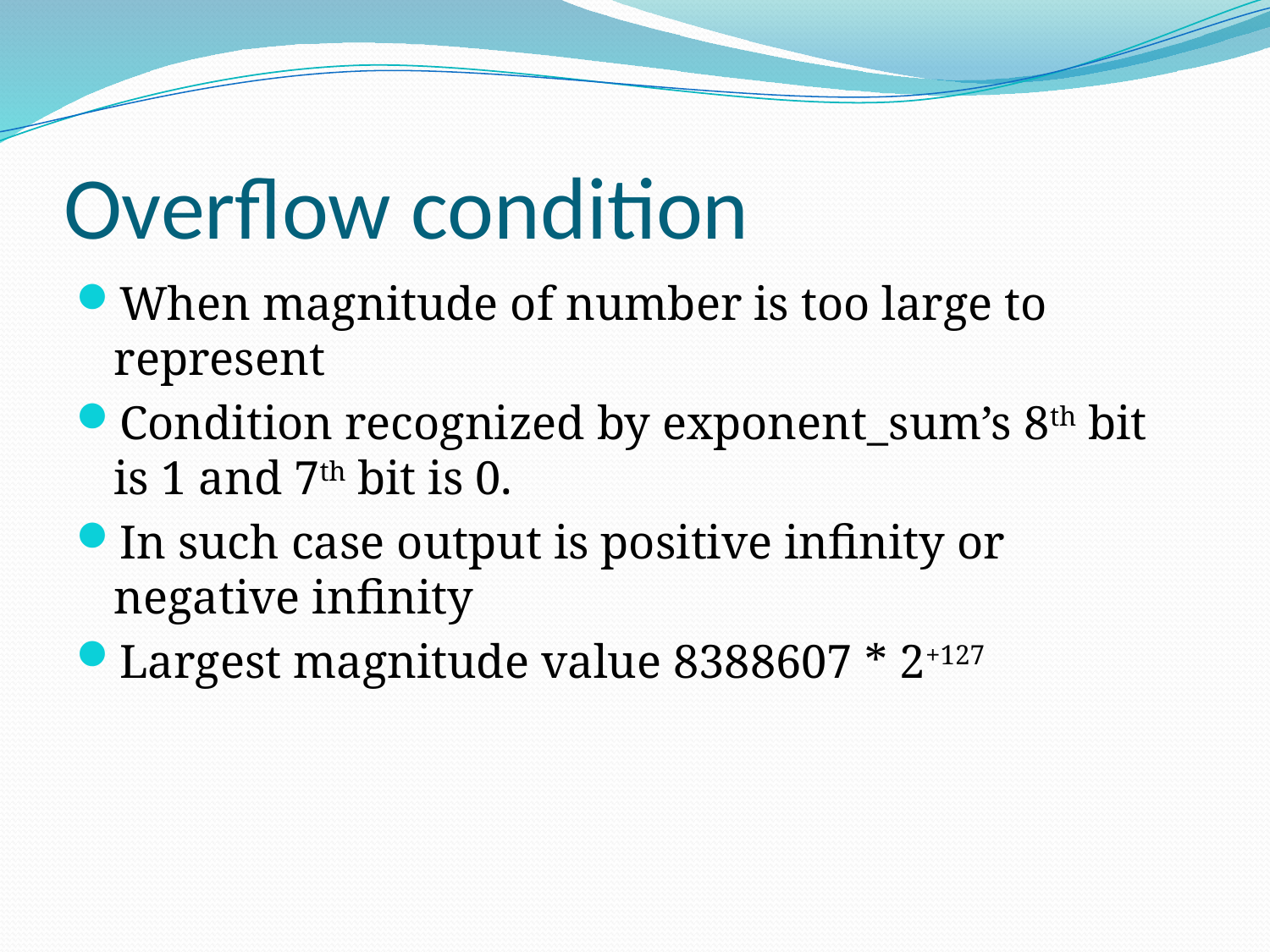

# Overflow condition
When magnitude of number is too large to represent
Condition recognized by exponent_sum’s 8th bit is 1 and 7th bit is 0.
In such case output is positive infinity or negative infinity
Largest magnitude value 8388607 * 2+127